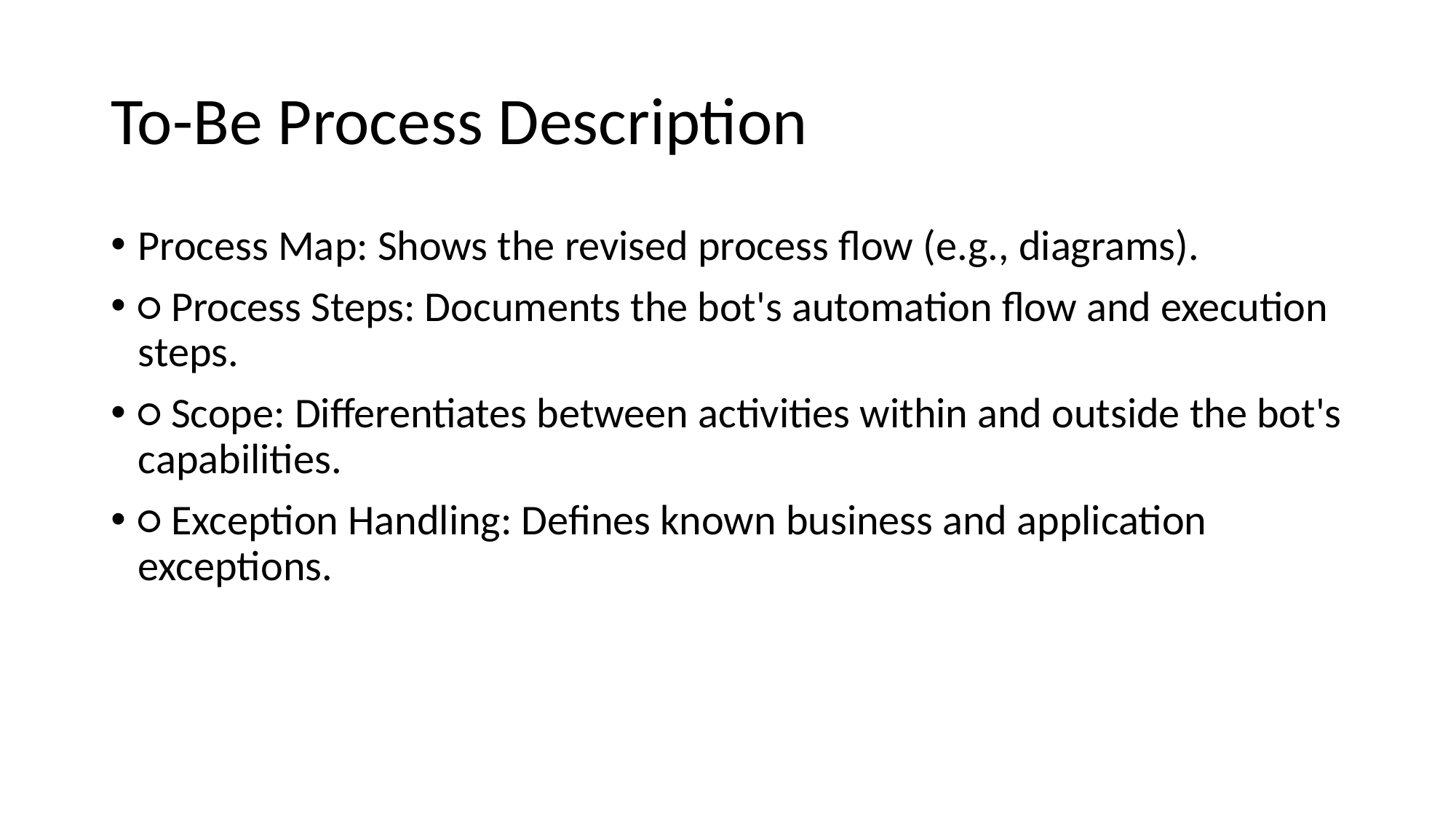

# To-Be Process Description
Process Map: Shows the revised process flow (e.g., diagrams).
○ Process Steps: Documents the bot's automation flow and execution steps.
○ Scope: Differentiates between activities within and outside the bot's capabilities.
○ Exception Handling: Defines known business and application exceptions.